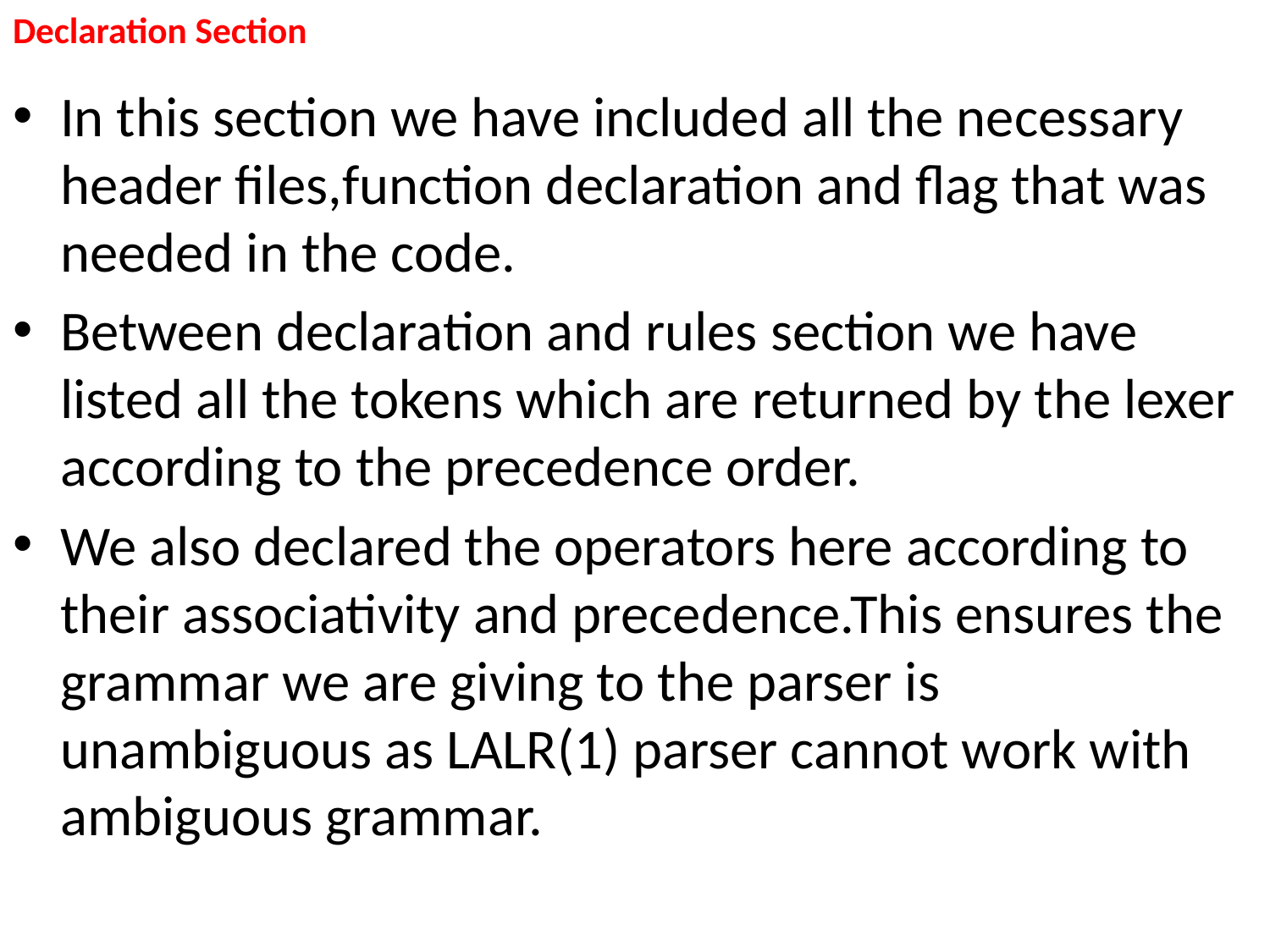

# Declaration Section
In this section we have included all the necessary header files,function declaration and flag that was needed in the code.
Between declaration and rules section we have listed all the tokens which are returned by the lexer according to the precedence order.
We also declared the operators here according to their associativity and precedence.This ensures the grammar we are giving to the parser is unambiguous as LALR(1) parser cannot work with ambiguous grammar.